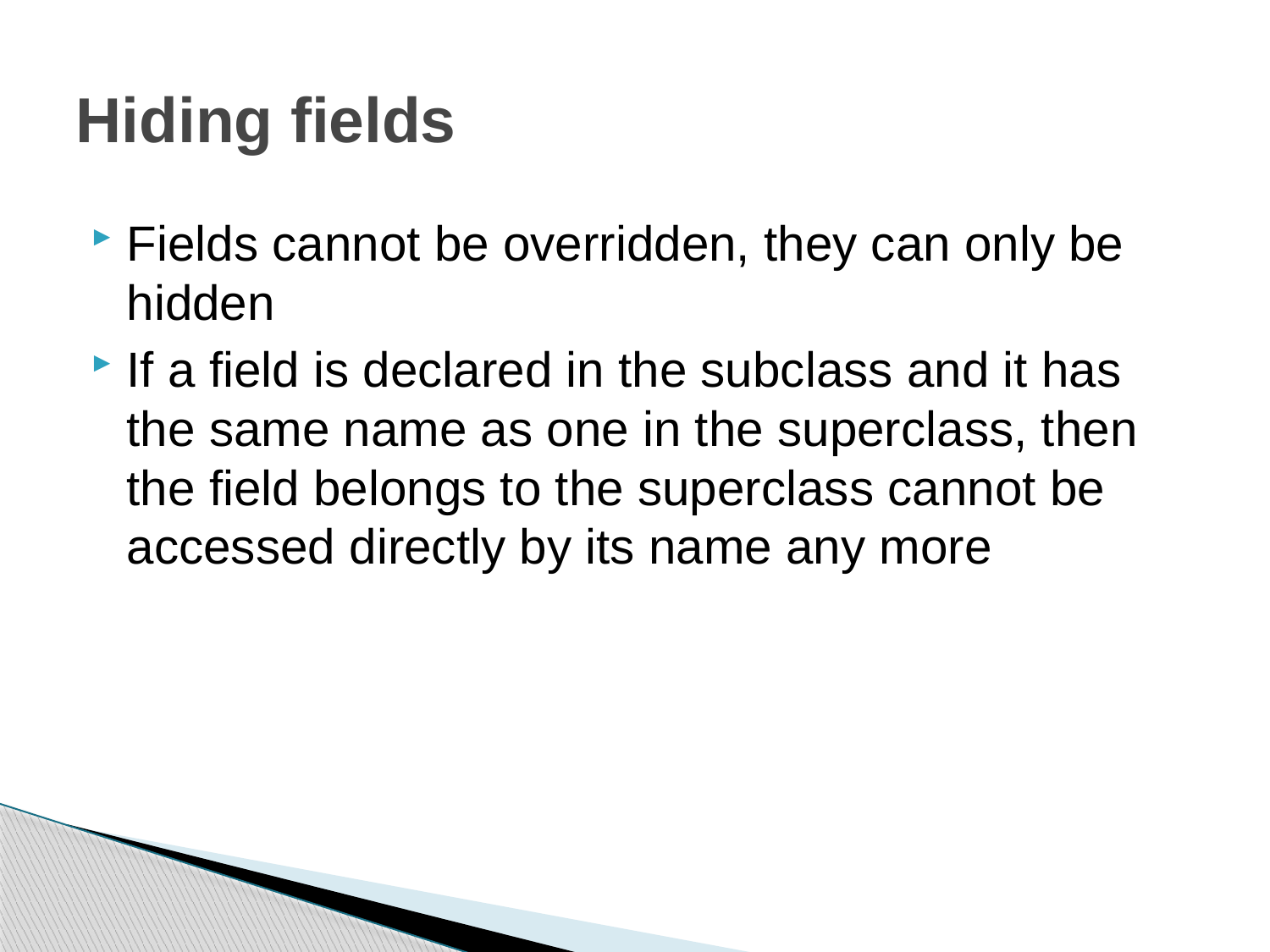

# Hiding fields
Fields cannot be overridden, they can only be hidden
If a field is declared in the subclass and it has the same name as one in the superclass, then the field belongs to the superclass cannot be accessed directly by its name any more